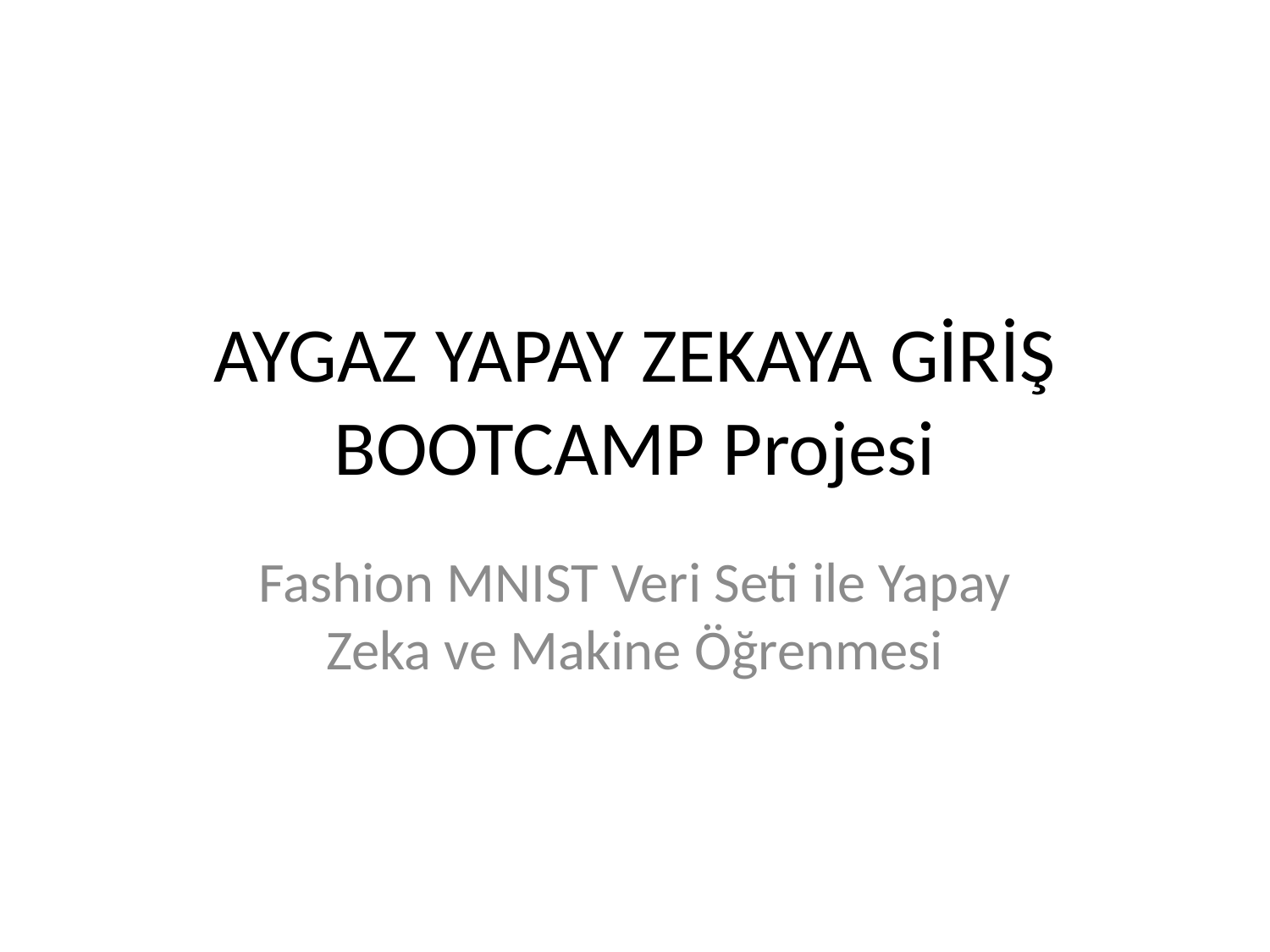

# AYGAZ YAPAY ZEKAYA GİRİŞ BOOTCAMP Projesi
Fashion MNIST Veri Seti ile Yapay Zeka ve Makine Öğrenmesi